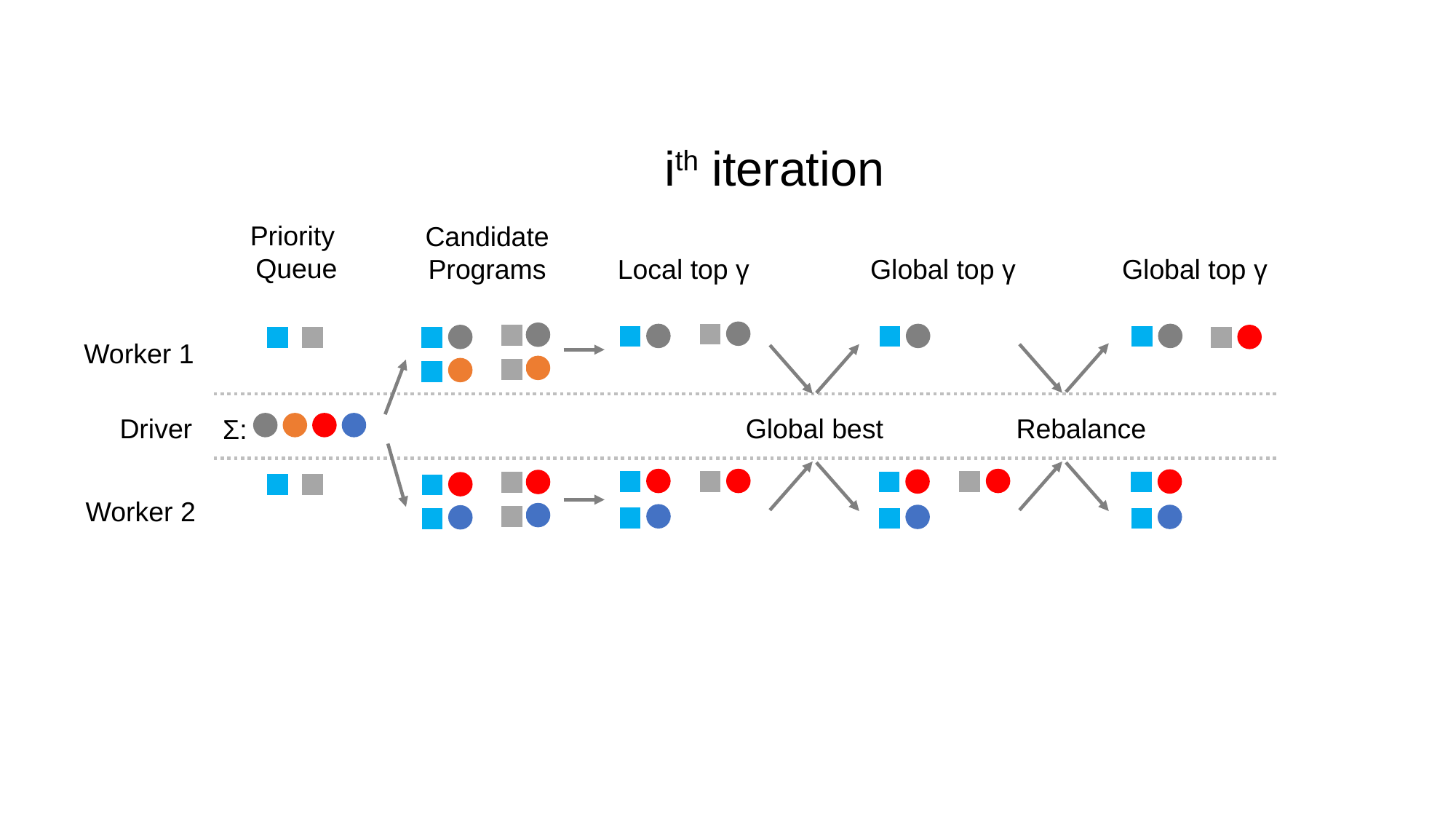

ith iteration
Priority
Queue
Candidate
Programs
Local top γ
Global top γ
Global top γ

Worker 1

Driver
Global best
Rebalance
Σ:

Worker 2